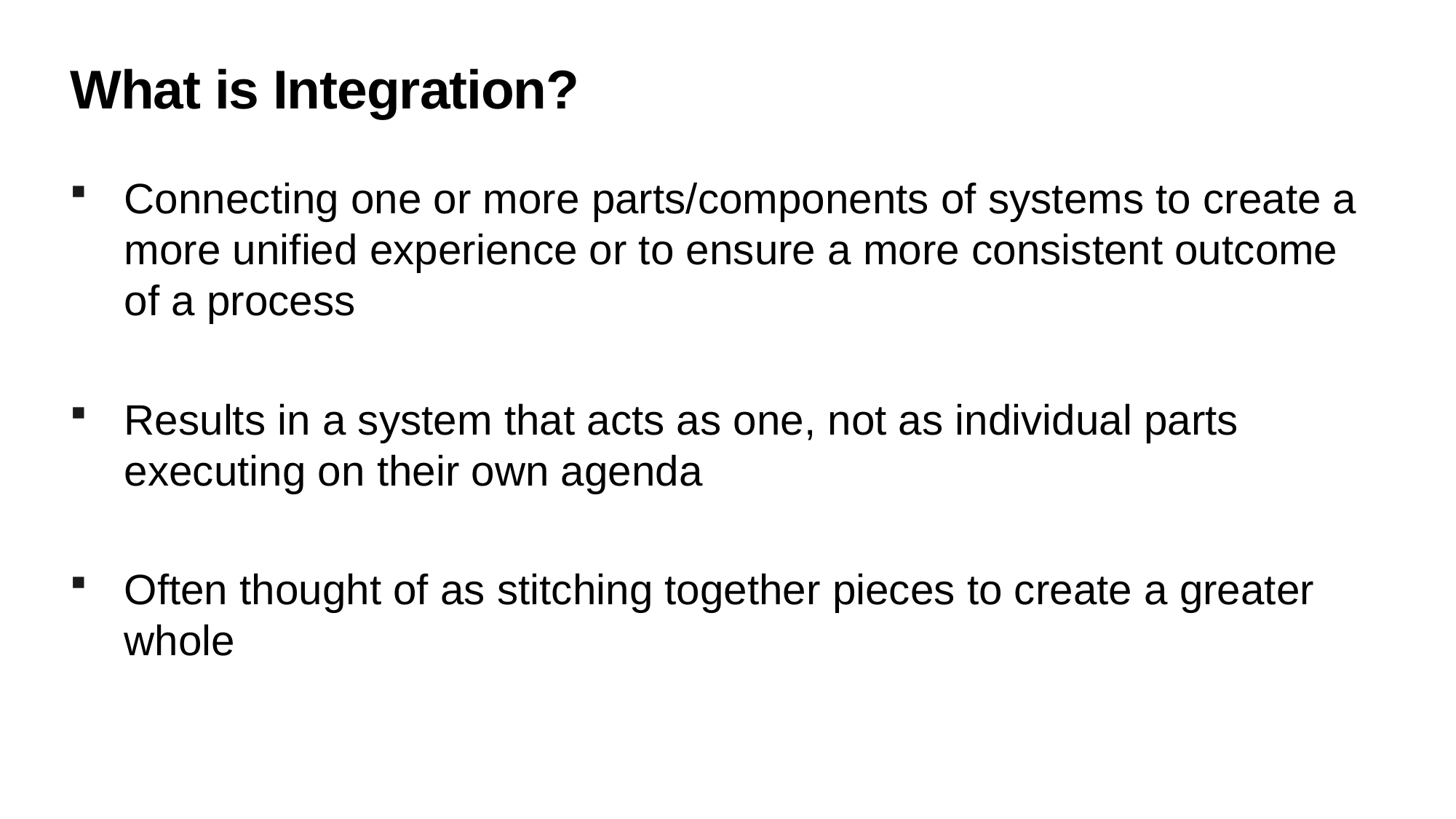

# What is Integration?
Connecting one or more parts/components of systems to create a more unified experience or to ensure a more consistent outcome of a process

Results in a system that acts as one, not as individual parts executing on their own agenda

Often thought of as stitching together pieces to create a greater whole